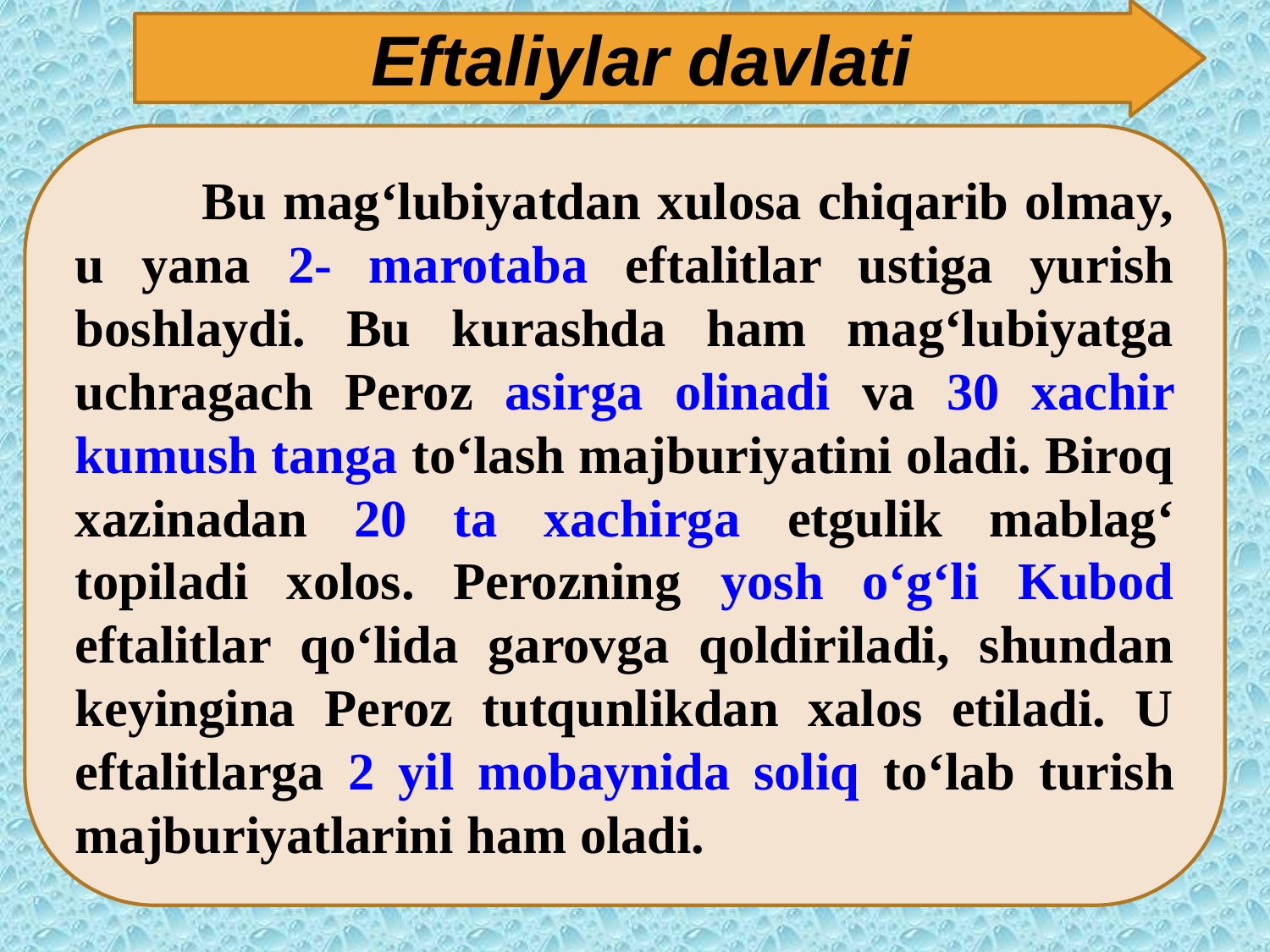

Ilohiy (teologik) nazariya.
Eftaliylar davlati
	Bu mag‘lubiyatdan xulosa chiqarib olmay, u yana 2- marotaba eftalitlar ustiga yurish boshlaydi. Bu kurashda ham mag‘lubiyatga uchragach Peroz asirga olinadi va 30 xachir kumush tanga to‘lash majburiyatini oladi. Biroq xazinadan 20 ta xachirga etgulik mablag‘ topiladi xolos. Perozning yosh o‘g‘li Kubod eftalitlar qo‘lida garovga qoldiriladi, shundan keyingina Peroz tutqunlikdan xalos etiladi. U eftalitlarga 2 yil mobaynida soliq to‘lab turish majburiyatlarini ham oladi.